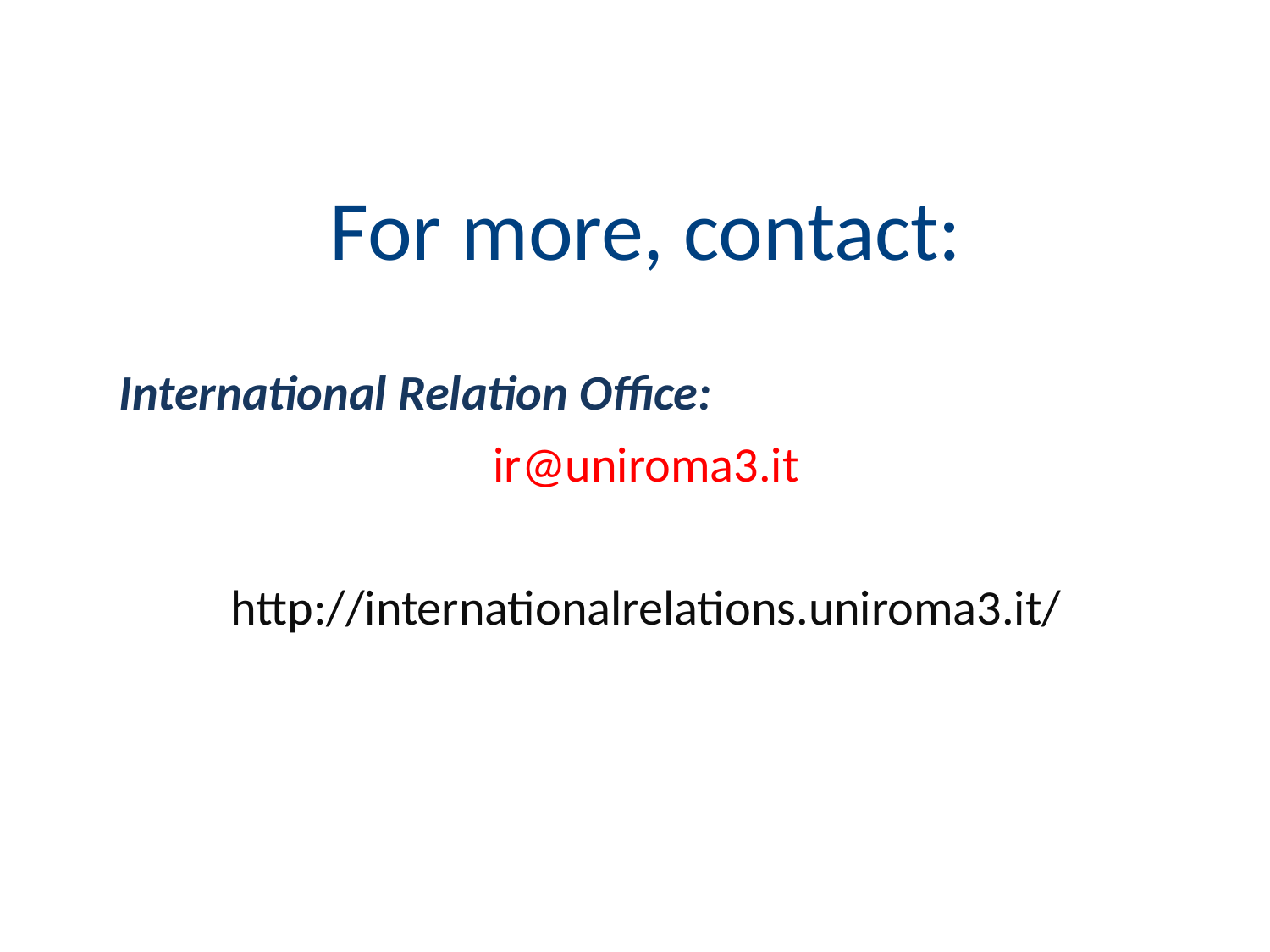

For more, contact:

International Relation Office:
ir@uniroma3.it

http://internationalrelations.uniroma3.it/